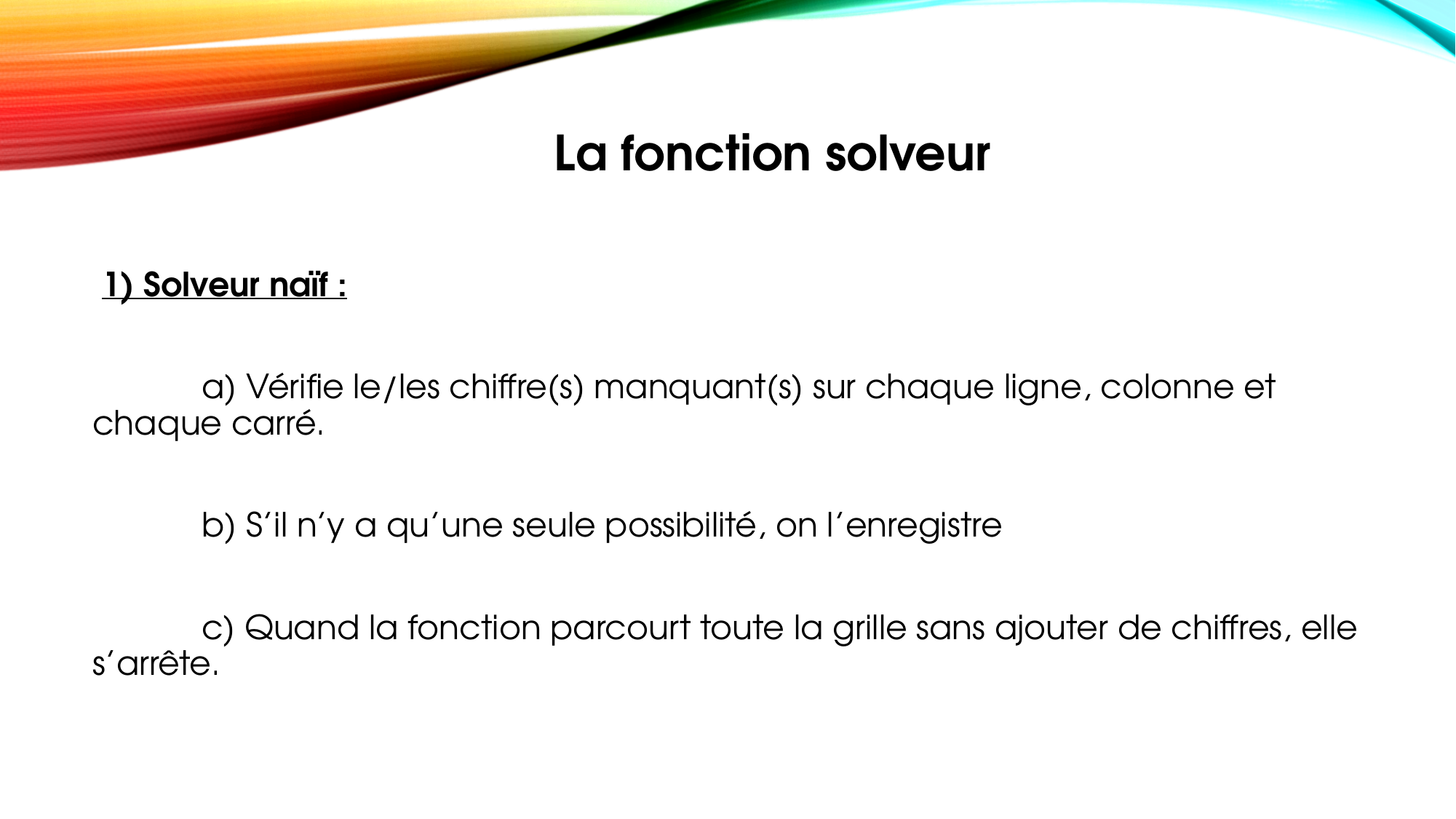

La fonction solveur
 1) Solveur naïf :

	a) Vérifie le/les chiffre(s) manquant(s) sur chaque ligne, colonne et chaque carré.

	b) S’il n’y a qu’une seule possibilité, on l’enregistre

	c) Quand la fonction parcourt toute la grille sans ajouter de chiffres, elle s’arrête.